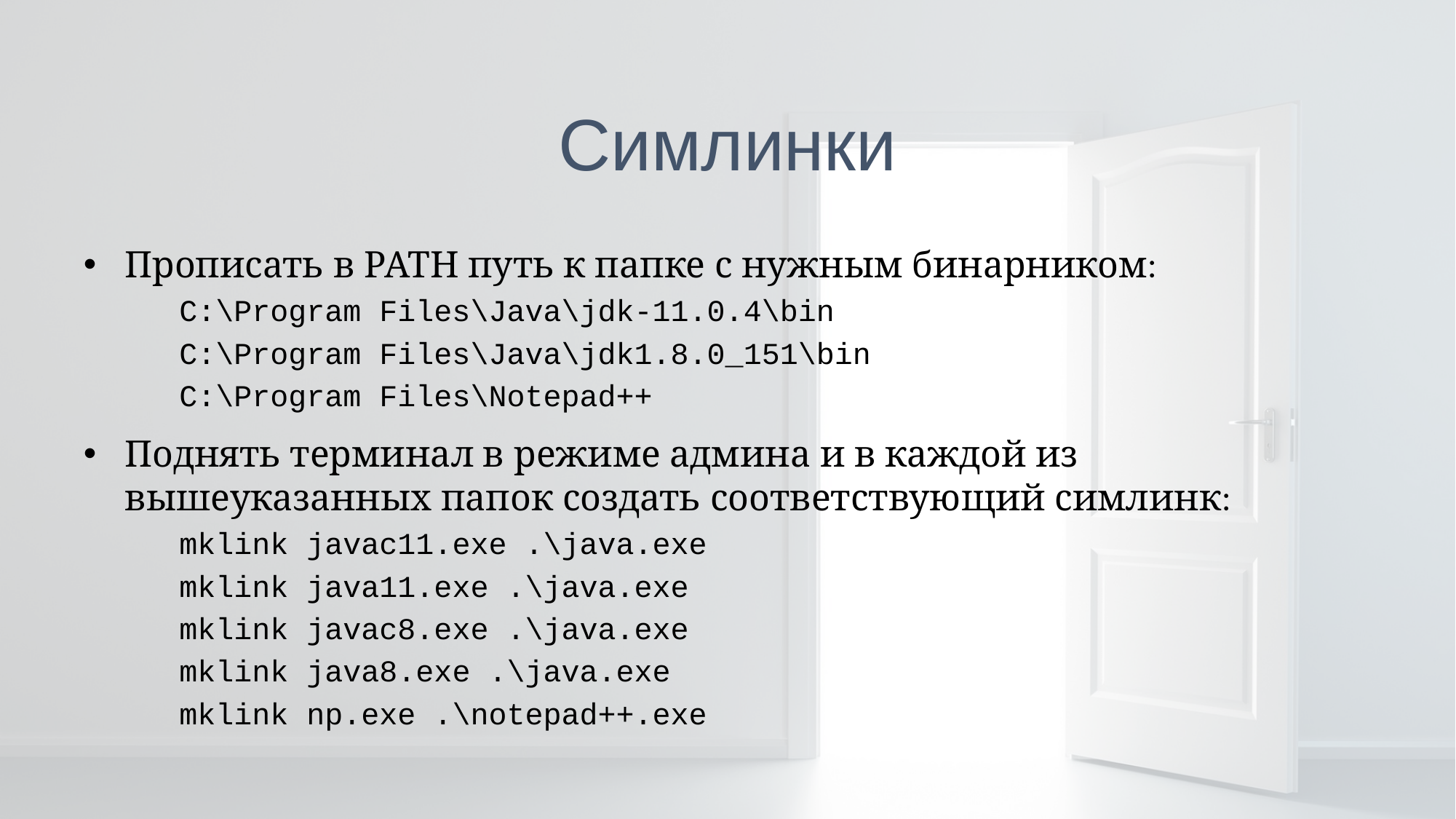

# Симлинки
Прописать в РАТН путь к папке с нужным бинарником:
С:\Program Files\Java\jdk-11.0.4\bin
С:\Program Files\Java\jdk1.8.0_151\bin
C:\Program Files\Notepad++
Поднять терминал в режиме админа и в каждой из вышеуказанных папок создать соответствующий симлинк:
mklink javac11.exe .\java.exe
mklink java11.exe .\java.exe
mklink javac8.exe .\java.exe
mklink java8.exe .\java.exe
mklink np.exe .\notepad++.exe